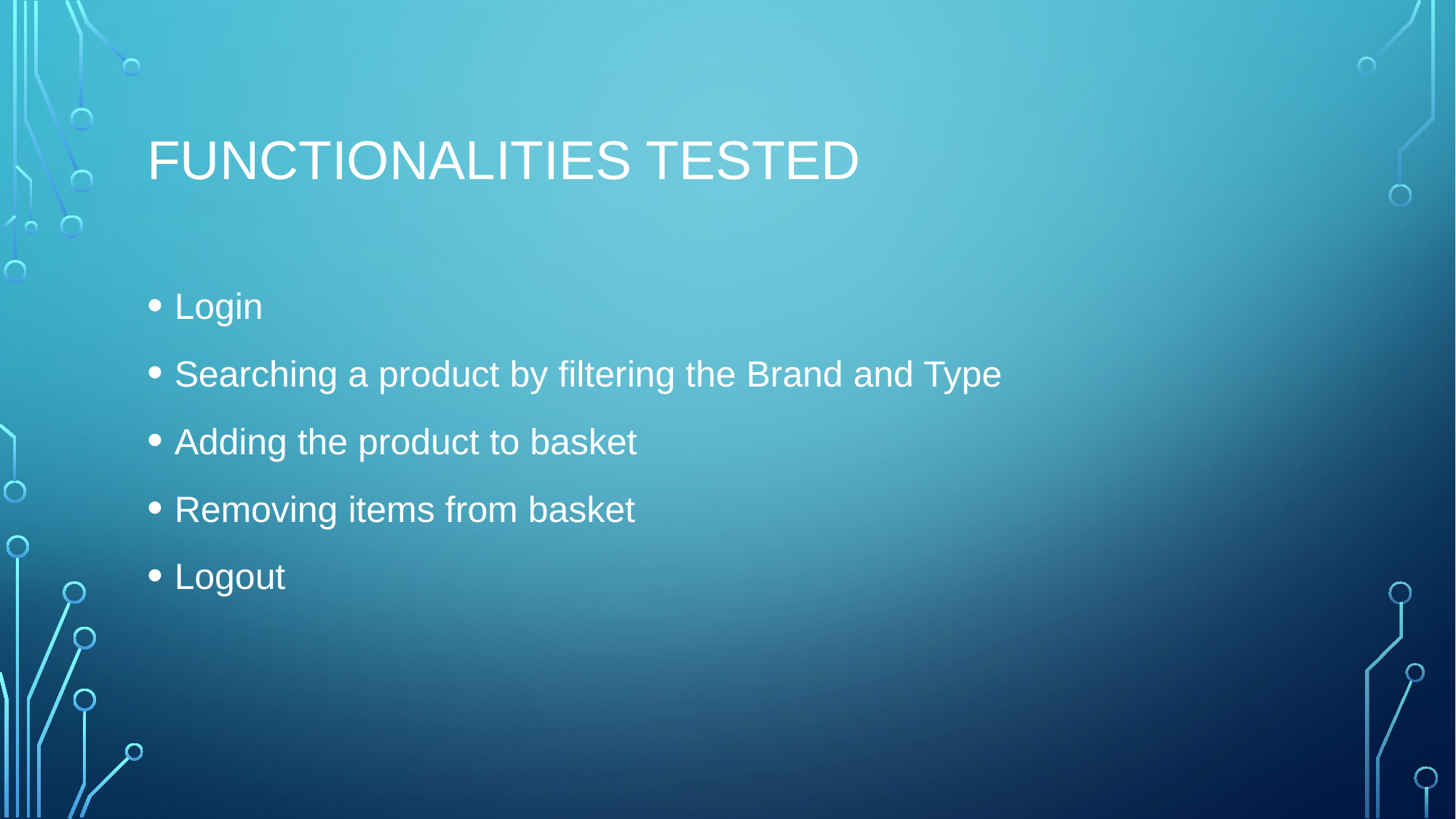

# Functionalities Tested
Login
Searching a product by filtering the Brand and Type
Adding the product to basket
Removing items from basket
Logout